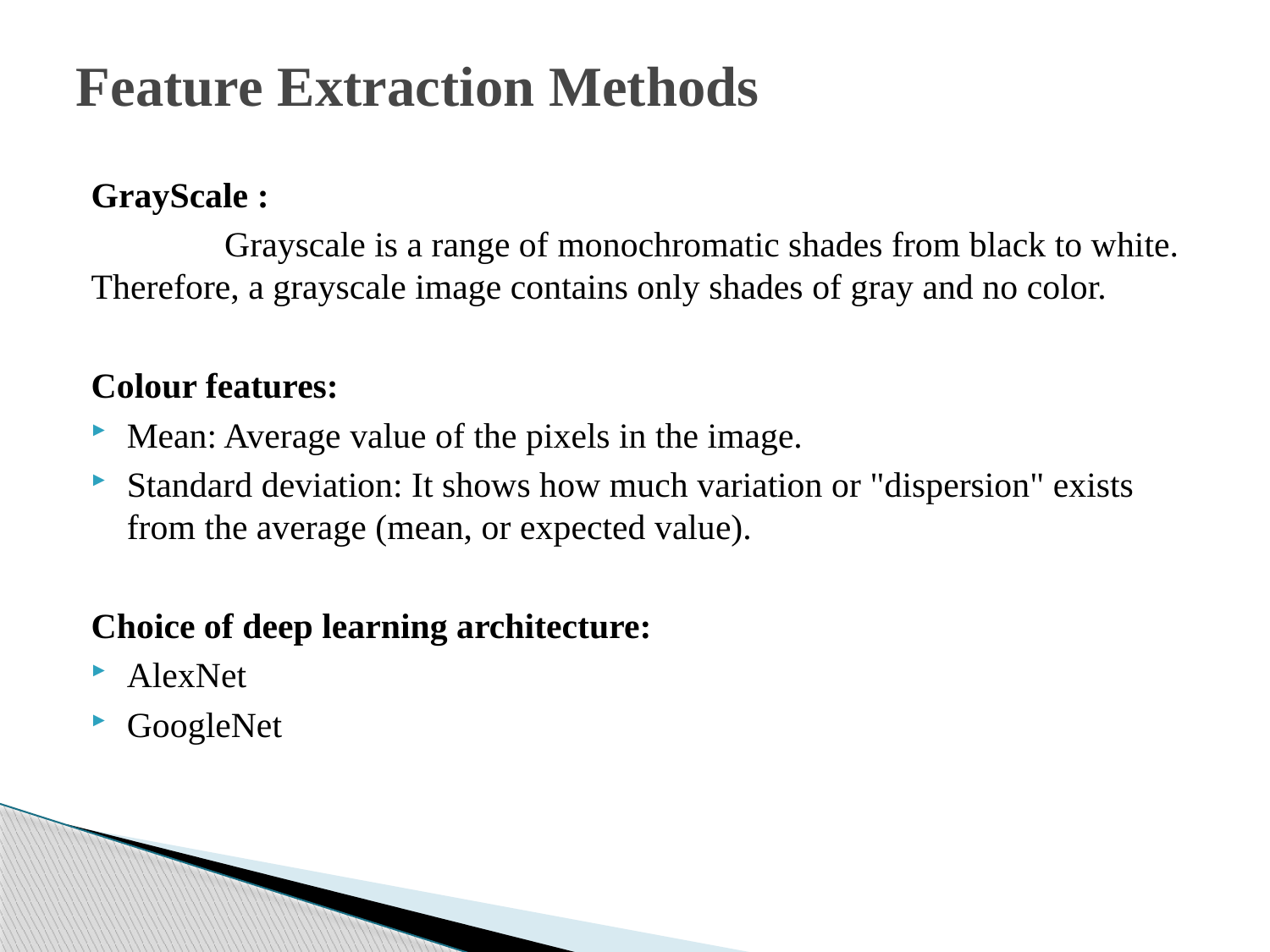

# Feature Extraction Methods
GrayScale :
               Grayscale is a range of monochromatic shades from black to white. Therefore, a grayscale image contains only shades of gray and no color.

Colour features:
Mean: Average value of the pixels in the image.
Standard deviation: It shows how much variation or "dispersion" exists from the average (mean, or expected value).

Choice of deep learning architecture:
AlexNet
GoogleNet